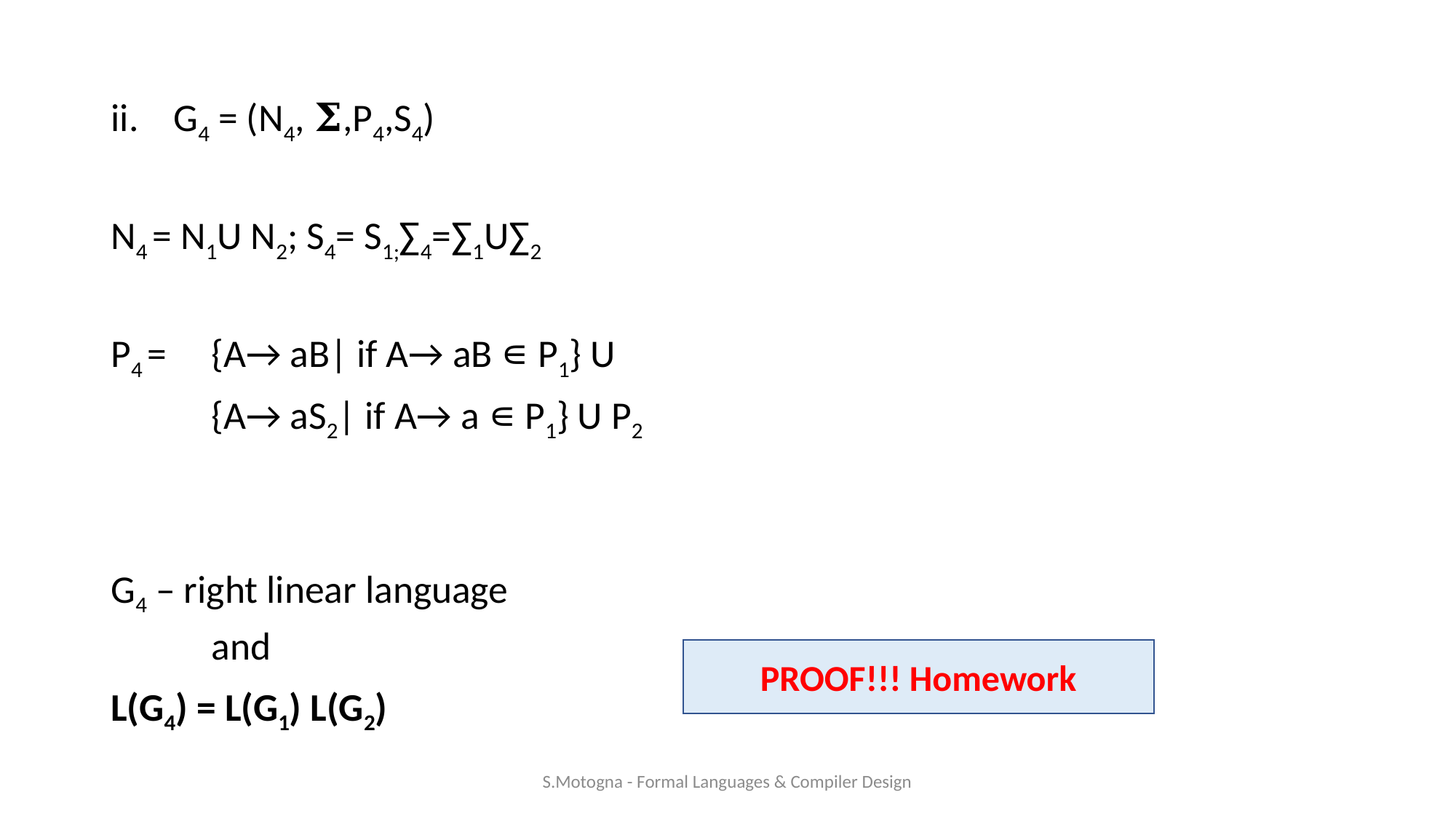

G4 = (N4, 𝚺,P4,S4)

N4 = N1U N2; S4= S1;∑4=∑1U∑2

P4 = 	{A→ aB| if A→ aB ∊ P1} U
	{A→ aS2| if A→ a ∊ P1} U P2

G4 – right linear language
	and
L(G4) = L(G1) L(G2)
PROOF!!! Homework
S.Motogna - Formal Languages & Compiler Design